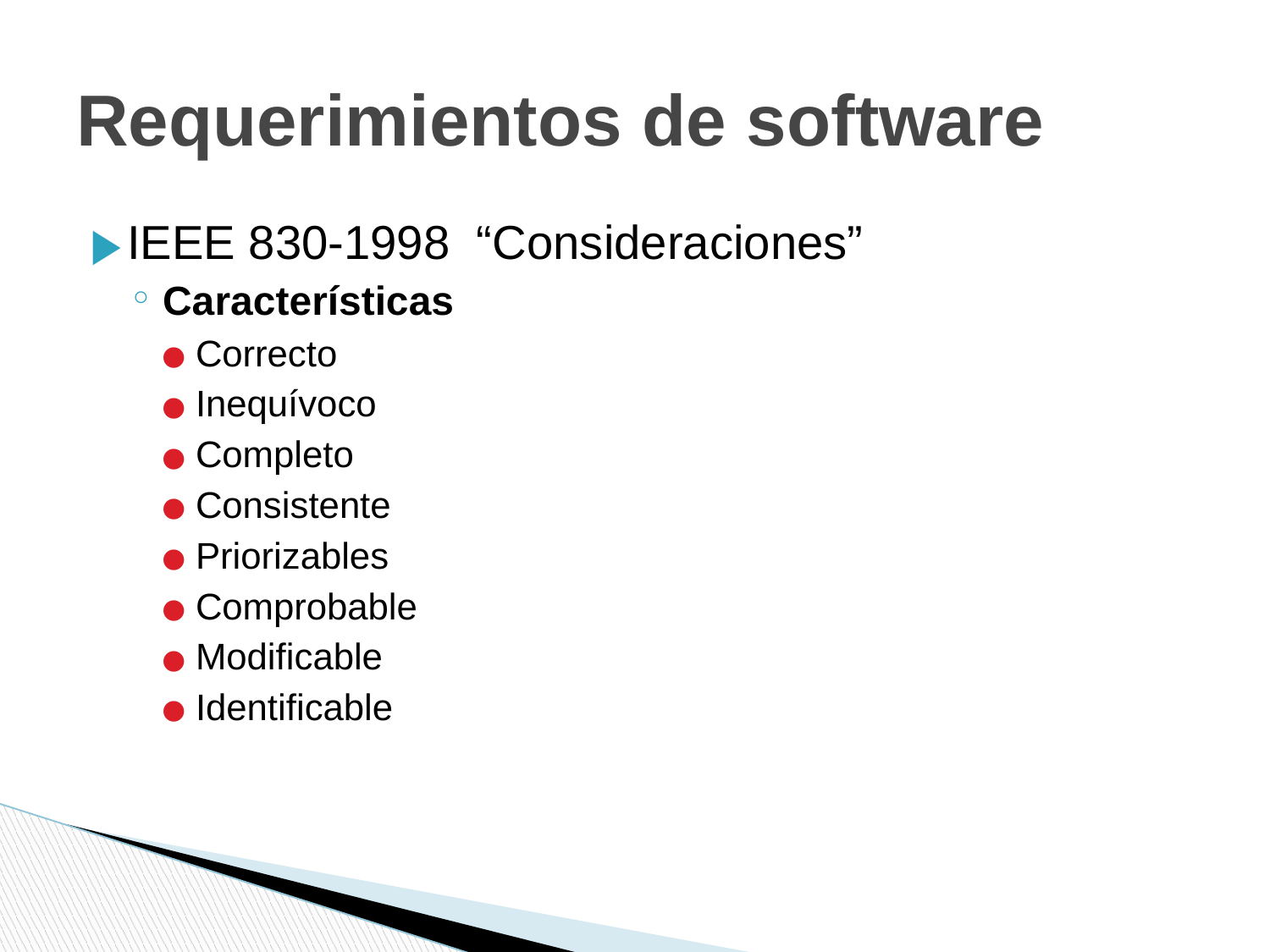

# Requerimientos de software
IEEE 830-1998  “Consideraciones”
Características
Correcto
Inequívoco
Completo
Consistente
Priorizables
Comprobable
Modificable
Identificable